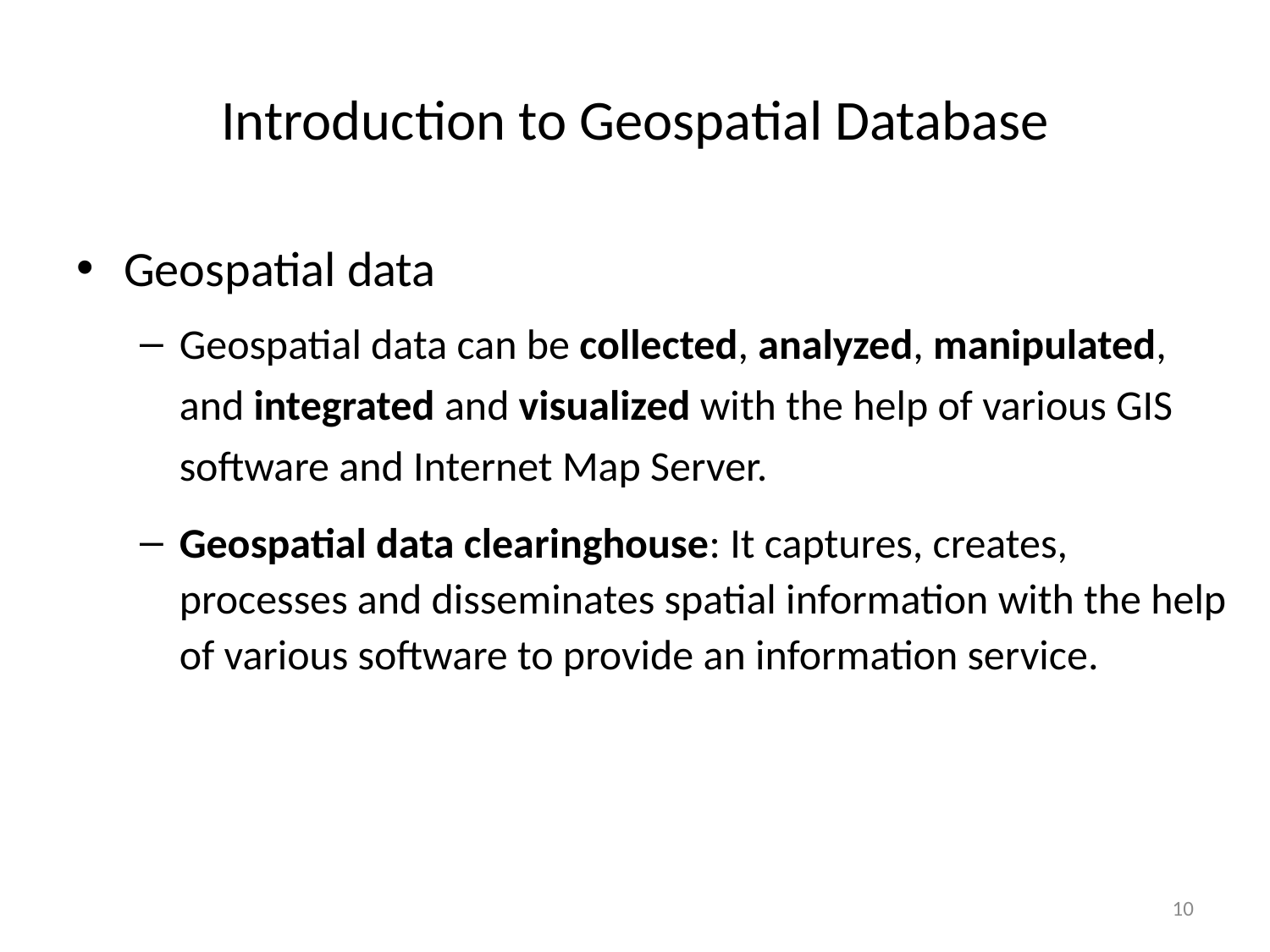

# Introduction to Geospatial Database
Geospatial data
Geospatial data can be collected, analyzed, manipulated, and integrated and visualized with the help of various GIS software and Internet Map Server.
Geospatial data clearinghouse: It captures, creates, processes and disseminates spatial information with the help of various software to provide an information service.

10